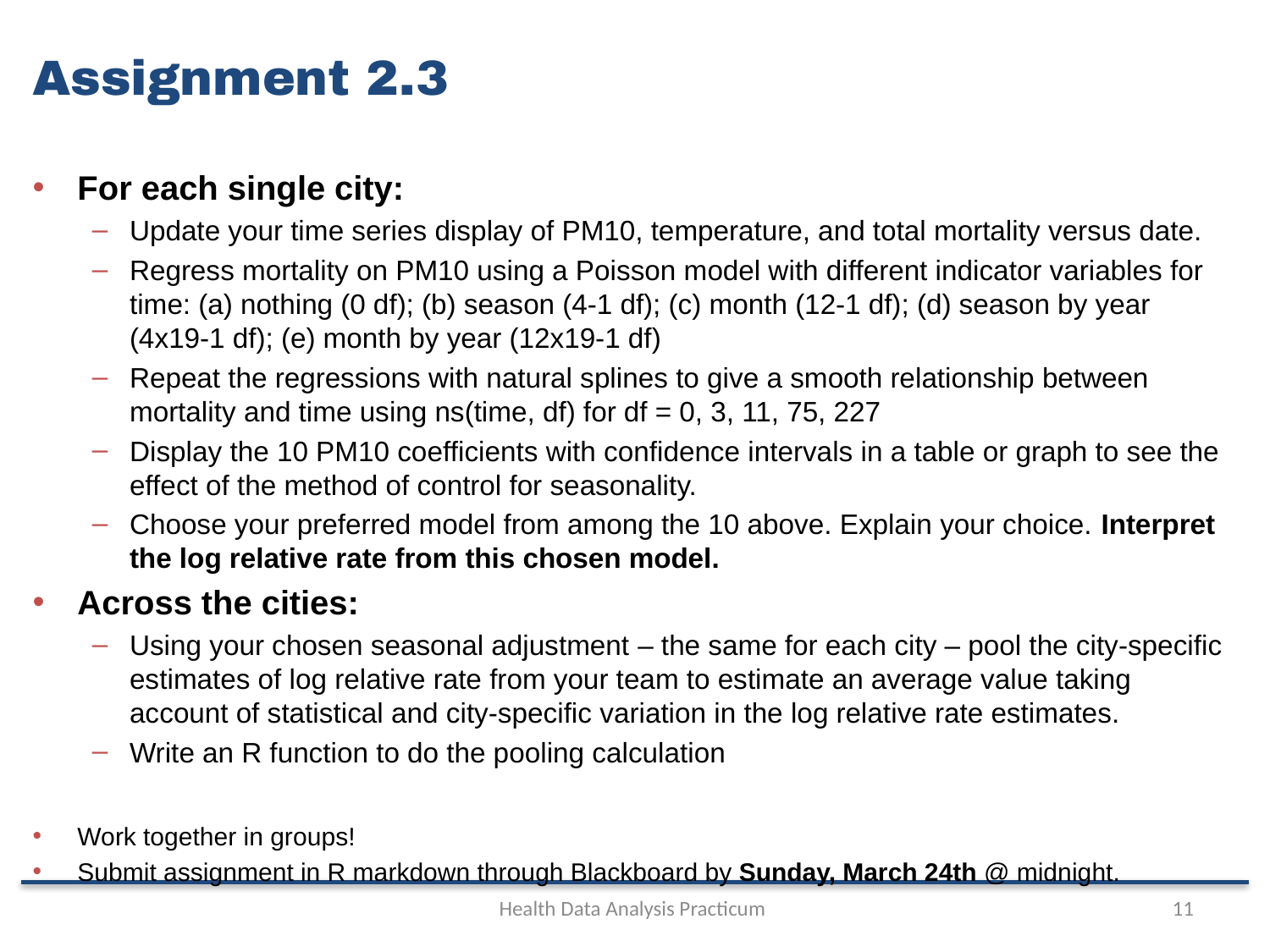

# Assignment 2.3
For each single city:
Update your time series display of PM10, temperature, and total mortality versus date.
Regress mortality on PM10 using a Poisson model with different indicator variables for time: (a) nothing (0 df); (b) season (4-1 df); (c) month (12-1 df); (d) season by year (4x19-1 df); (e) month by year (12x19-1 df)
Repeat the regressions with natural splines to give a smooth relationship between mortality and time using ns(time, df) for df = 0, 3, 11, 75, 227
Display the 10 PM10 coefficients with confidence intervals in a table or graph to see the effect of the method of control for seasonality.
Choose your preferred model from among the 10 above. Explain your choice. Interpret the log relative rate from this chosen model.
Across the cities:
Using your chosen seasonal adjustment – the same for each city – pool the city-specific estimates of log relative rate from your team to estimate an average value taking account of statistical and city-specific variation in the log relative rate estimates.
Write an R function to do the pooling calculation

Work together in groups!
Submit assignment in R markdown through Blackboard by Sunday, March 24th @ midnight.

Health Data Analysis Practicum
11